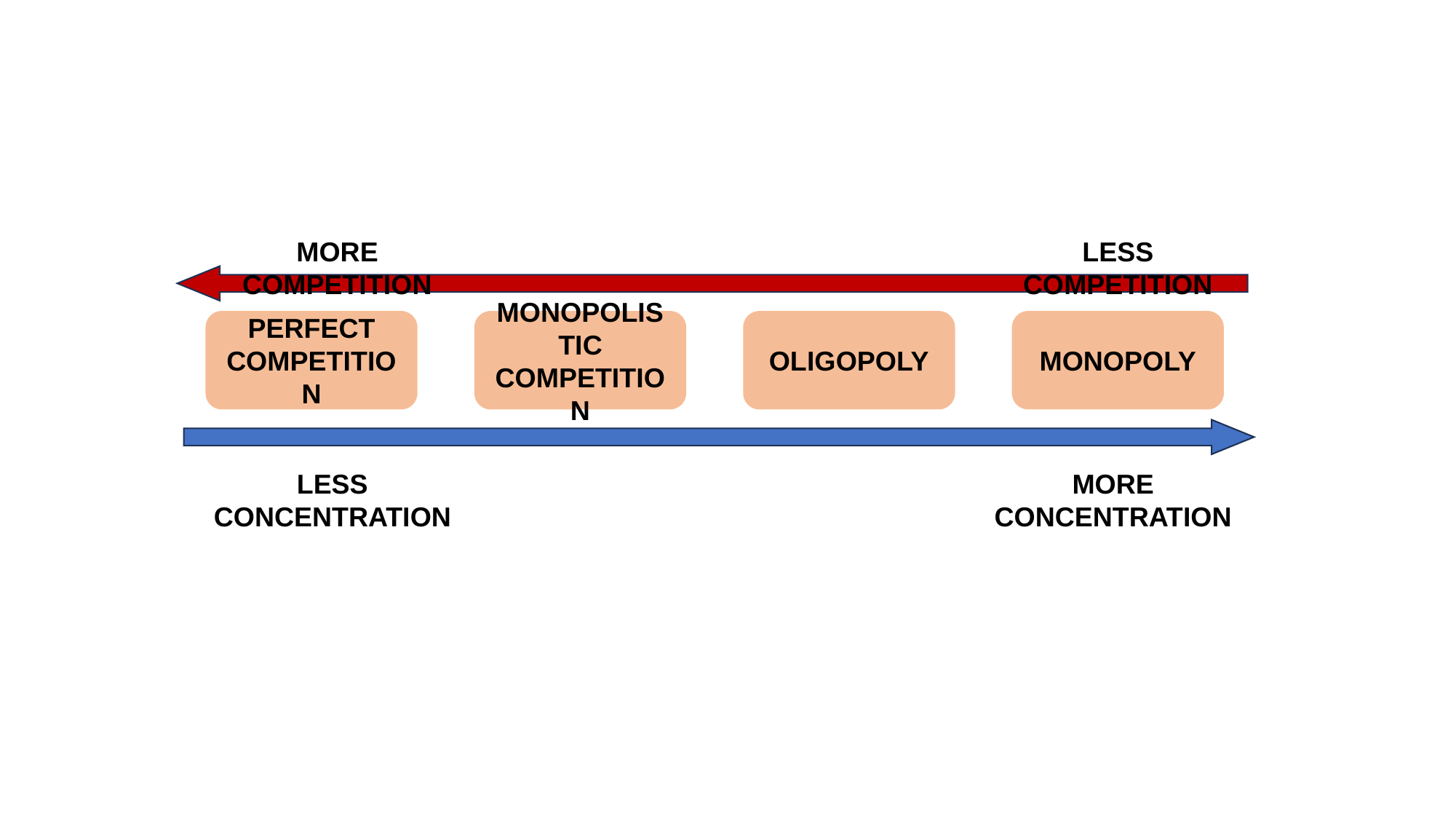

MORE COMPETITION
LESS COMPETITION

PERFECT COMPETITION
MONOPOLISTIC COMPETITION
OLIGOPOLY
MONOPOLY

LESS CONCENTRATION
MORE CONCENTRATION